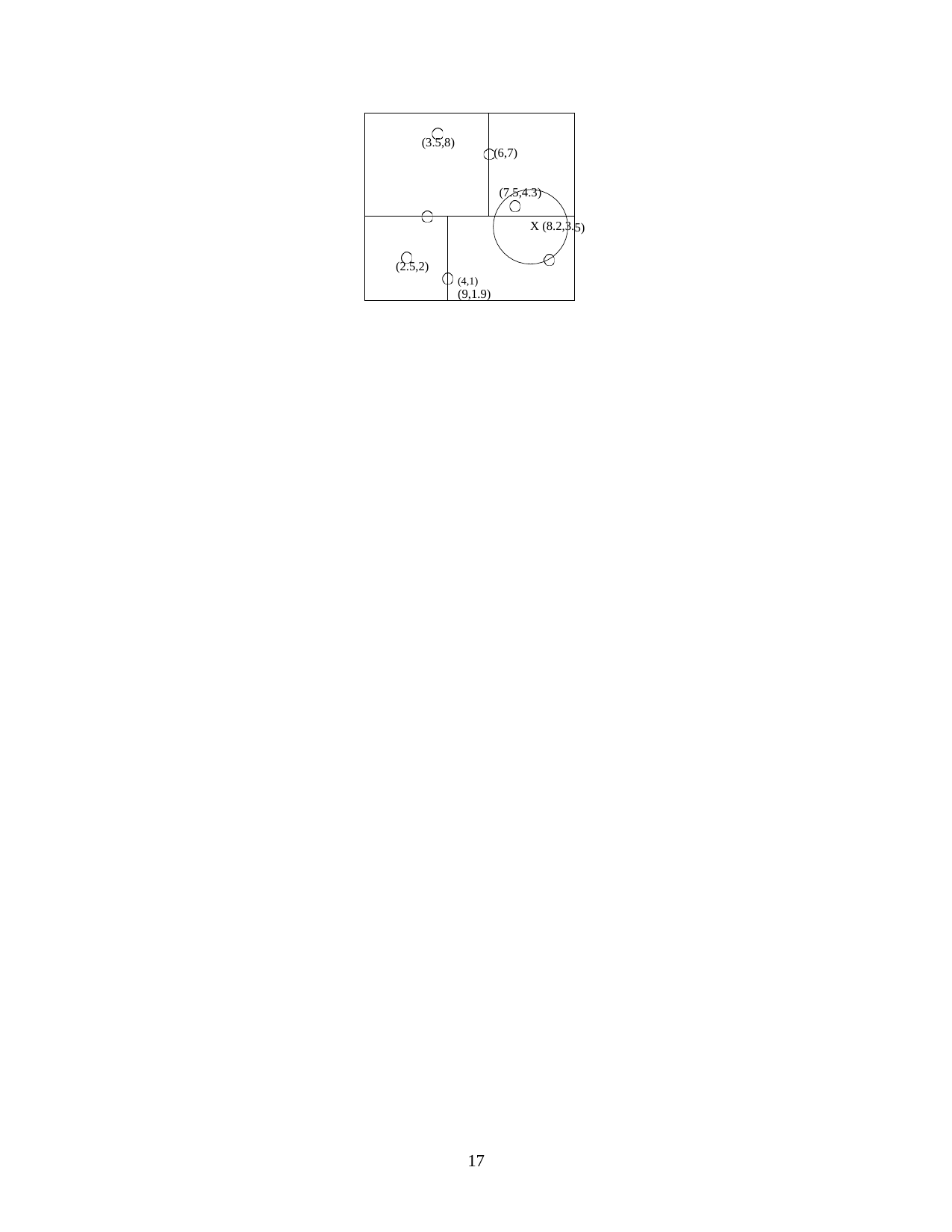

| (3.5,8) |  | (6,7) (7.5,4.3) |
| --- | --- | --- |
| (2.5,2) | X (8.2,3. (4,1) (9,1.9) |  |

5)

17